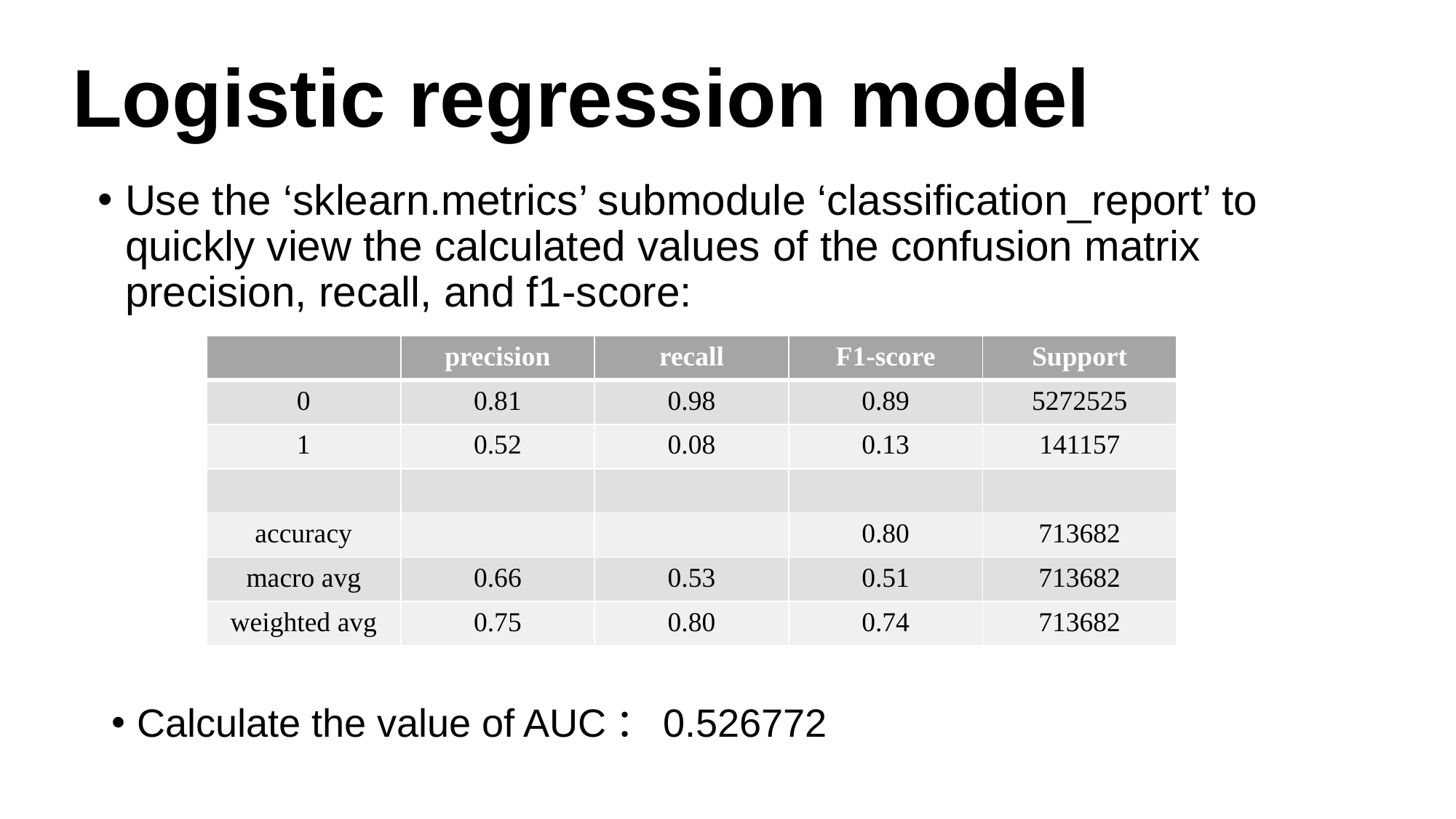

Logistic regression model
Use the ‘sklearn.metrics’ submodule ‘classification_report’ to quickly view the calculated values ​​of the confusion matrix precision, recall, and f1-score:
|  | precision | recall | F1-score | Support |
| --- | --- | --- | --- | --- |
| 0 | 0.81 | 0.98 | 0.89 | 5272525 |
| 1 | 0.52 | 0.08 | 0.13 | 141157 |
|  |  |  |  |  |
| accuracy |  |  | 0.80 | 713682 |
| macro avg | 0.66 | 0.53 | 0.51 | 713682 |
| weighted avg | 0.75 | 0.80 | 0.74 | 713682 |

Calculate the value of AUC：0.526772